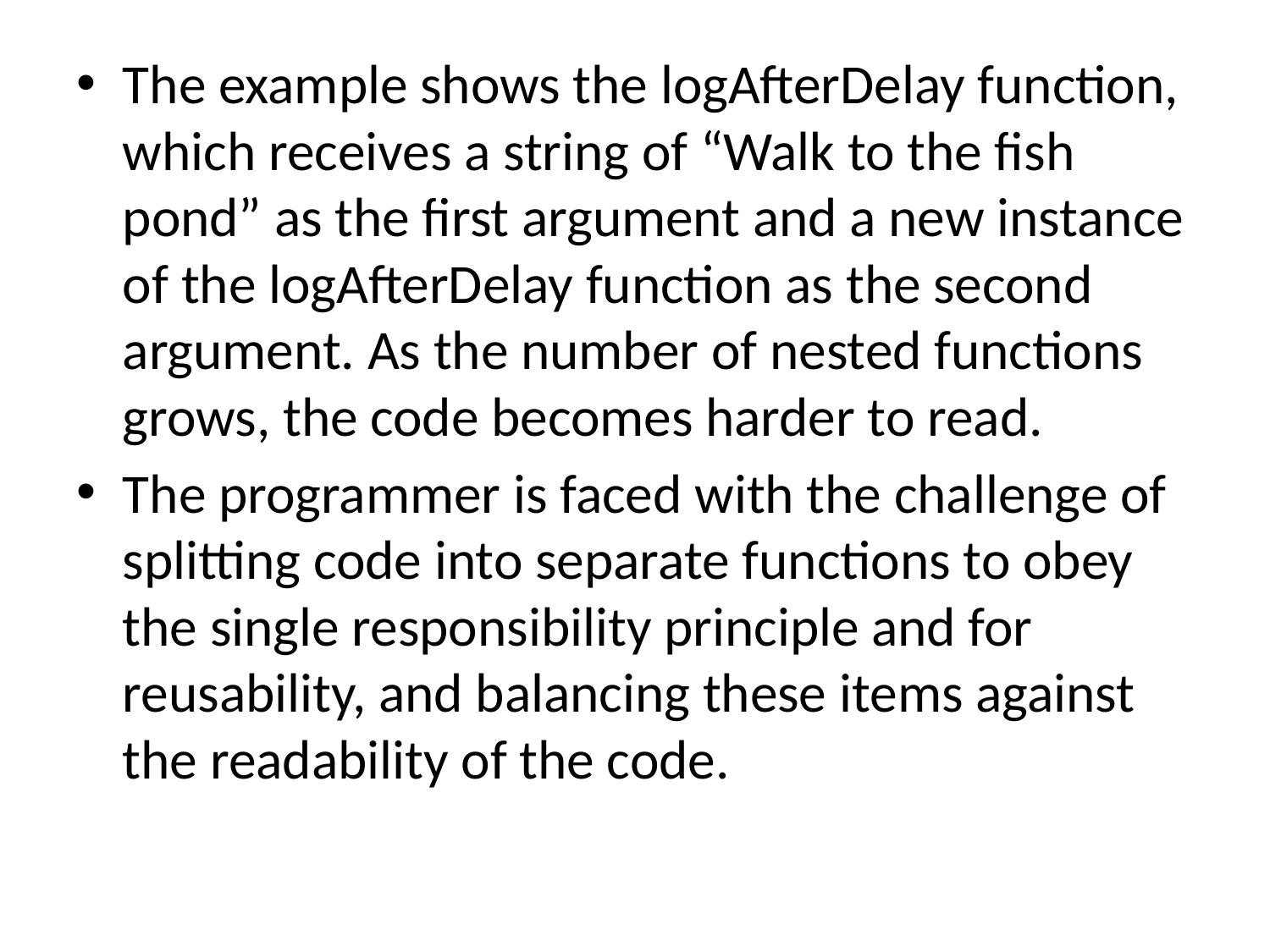

The example shows the logAfterDelay function, which receives a string of “Walk to the fish pond” as the first argument and a new instance of the logAfterDelay function as the second argument. As the number of nested functions grows, the code becomes harder to read.
The programmer is faced with the challenge of splitting code into separate functions to obey the single responsibility principle and for reusability, and balancing these items against the readability of the code.